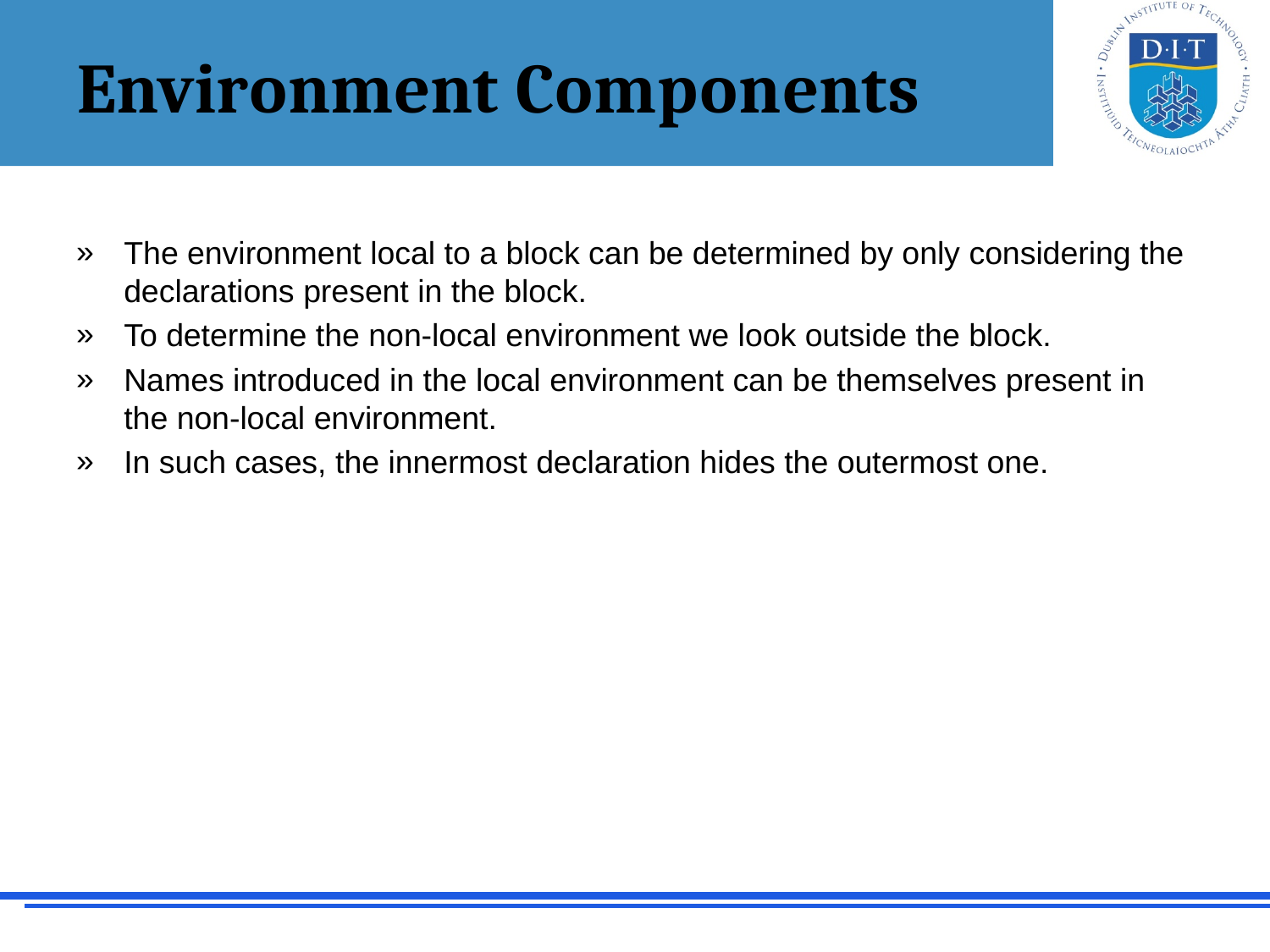

# Environment Components
The environment local to a block can be determined by only considering the declarations present in the block.
To determine the non-local environment we look outside the block.
Names introduced in the local environment can be themselves present in the non-local environment.
In such cases, the innermost declaration hides the outermost one.